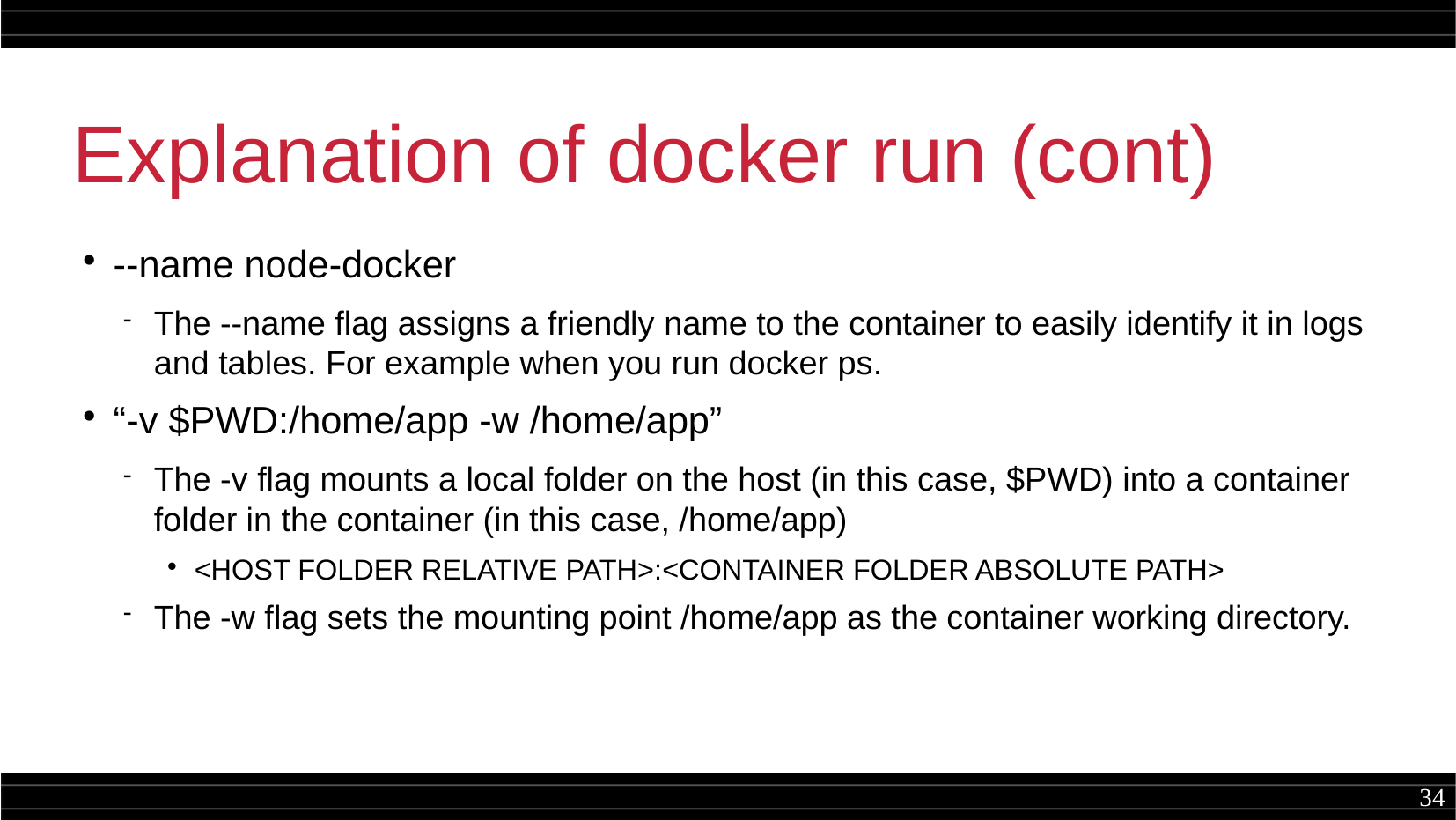

Explanation of docker run (cont)
--name node-docker
The --name flag assigns a friendly name to the container to easily identify it in logs and tables. For example when you run docker ps.
“-v $PWD:/home/app -w /home/app”
The -v flag mounts a local folder on the host (in this case, $PWD) into a container folder in the container (in this case, /home/app)
<HOST FOLDER RELATIVE PATH>:<CONTAINER FOLDER ABSOLUTE PATH>
The -w flag sets the mounting point /home/app as the container working directory.